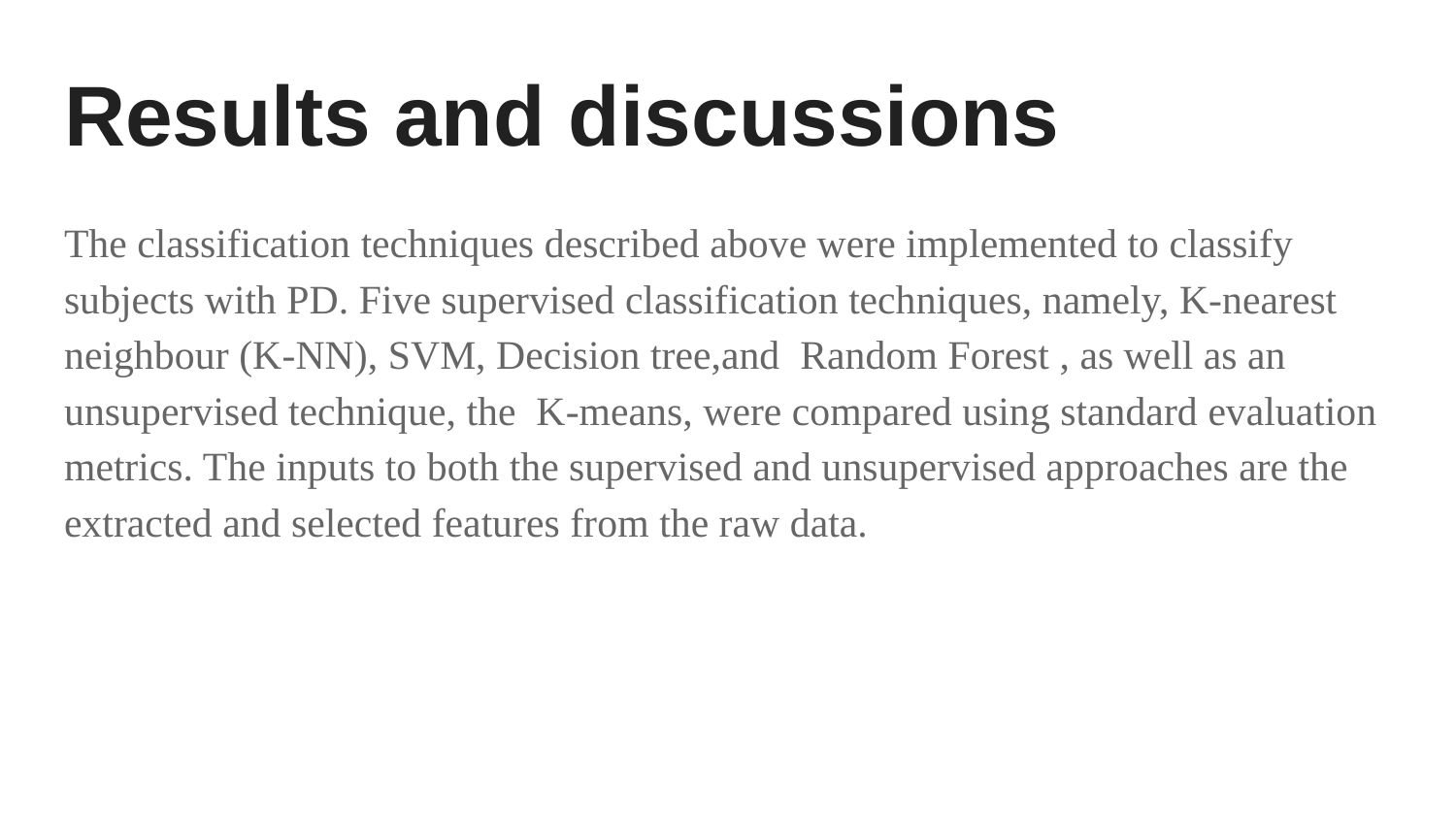

# Results and discussions
The classification techniques described above were implemented to classify subjects with PD. Five supervised classification techniques, namely, K-nearest neighbour (K-NN), SVM, Decision tree,and  Random Forest , as well as an unsupervised technique, the  K-means, were compared using standard evaluation metrics. The inputs to both the supervised and unsupervised approaches are the extracted and selected features from the raw data.